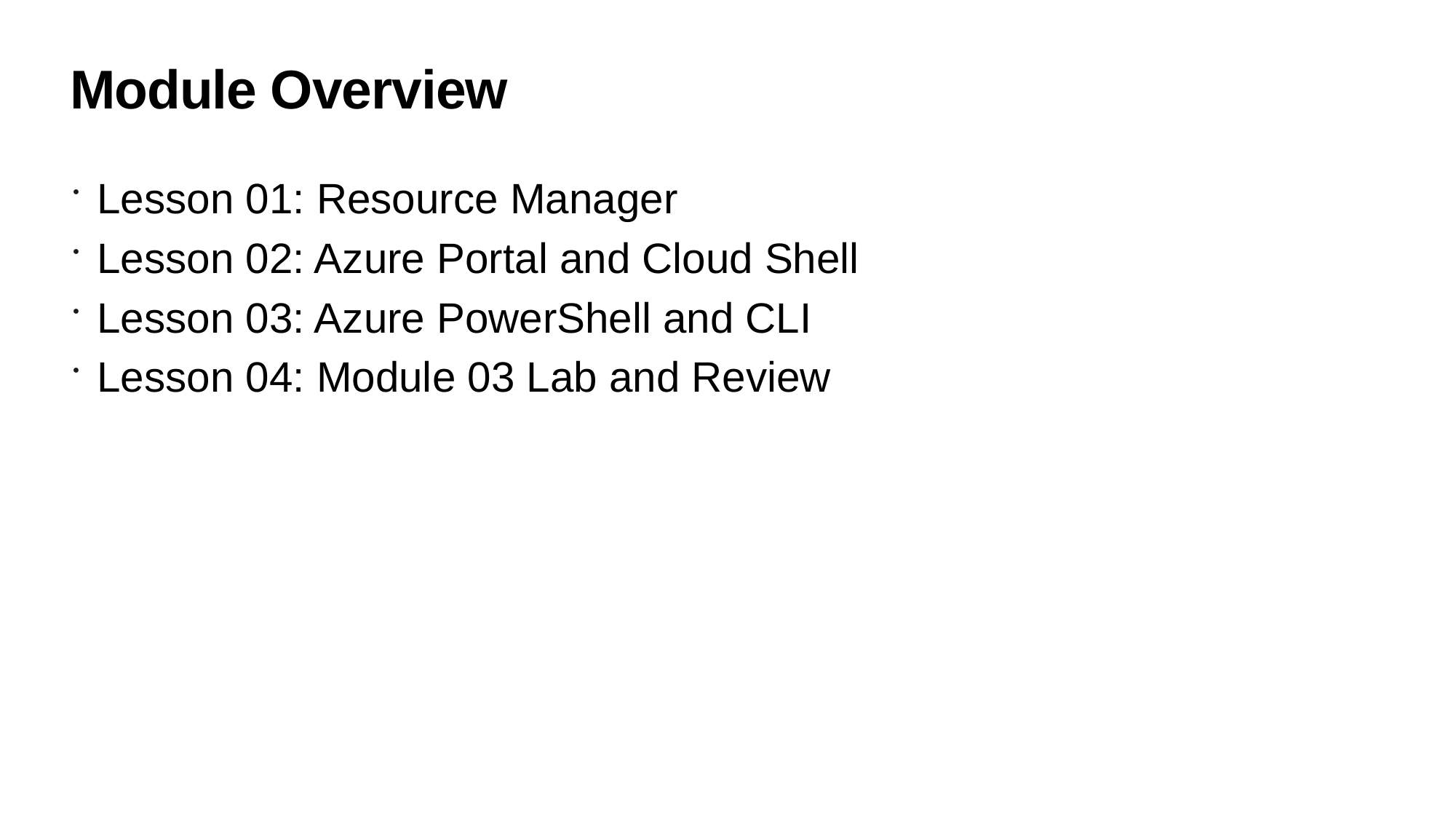

# Module Overview
Lesson 01: Resource Manager
Lesson 02: Azure Portal and Cloud Shell
Lesson 03: Azure PowerShell and CLI
Lesson 04: Module 03 Lab and Review